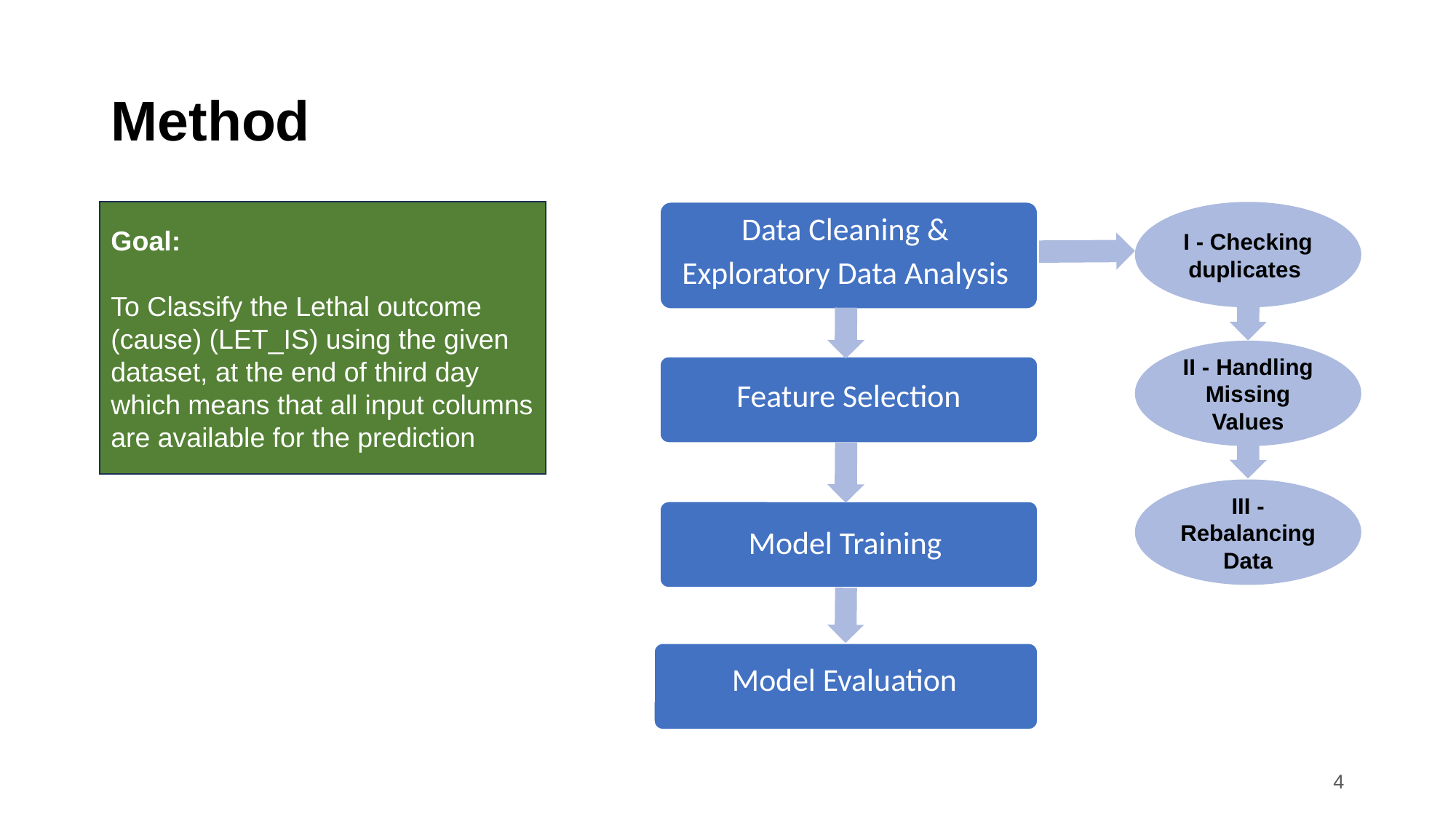

# Method
Goal:
To Classify the Lethal outcome (cause) (LET_IS) using the given dataset, at the end of third day which means that all input columns are available for the prediction

Data Cleaning &
Exploratory Data Analysis
Feature Selection

Model Training

Model Evaluation

I - Checking duplicates

II - Handling Missing Values

III - Rebalancing Data
4